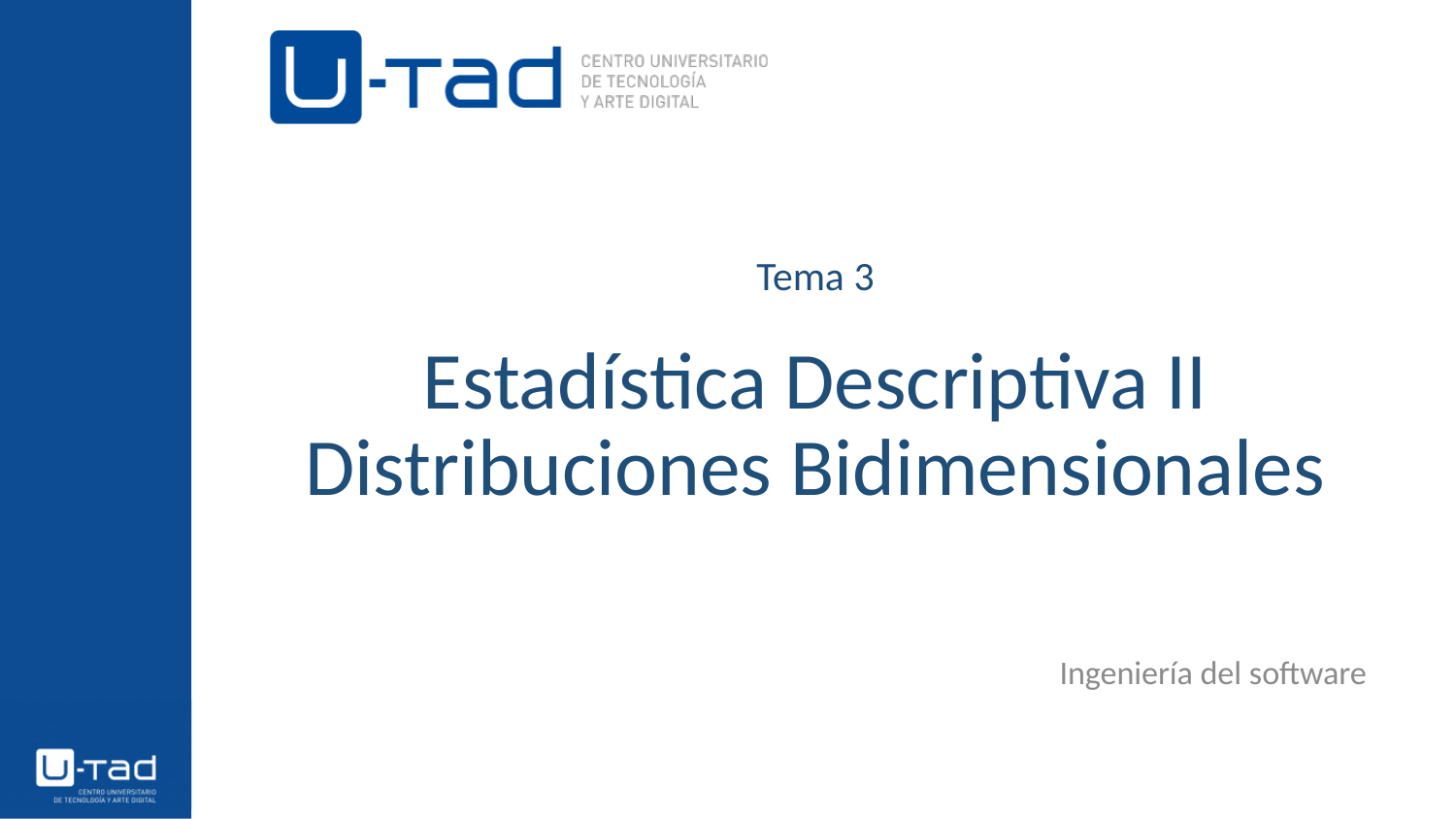

Tema 3
Estadística Descriptiva II
Distribuciones Bidimensionales

Ingeniería del software